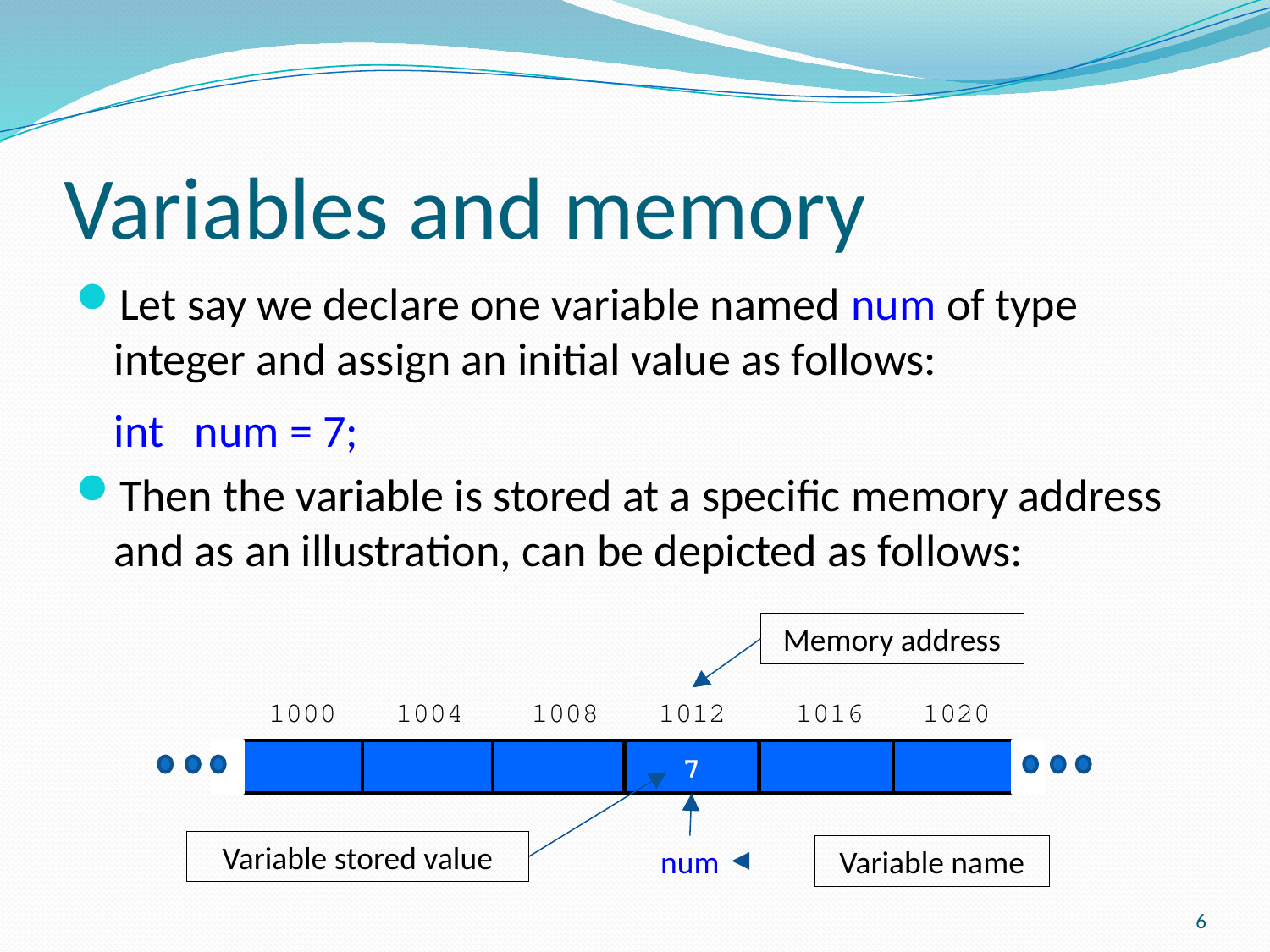

# Variables and memory
Let say we declare one variable named num of type integer and assign an initial value as follows:
int   num = 7;
Then the variable is stored at a specific memory address and as an illustration, can be depicted as follows:
Memory address
1000
1004
1008
1012
1016
1020

7

Variable stored value
num
Variable name
6